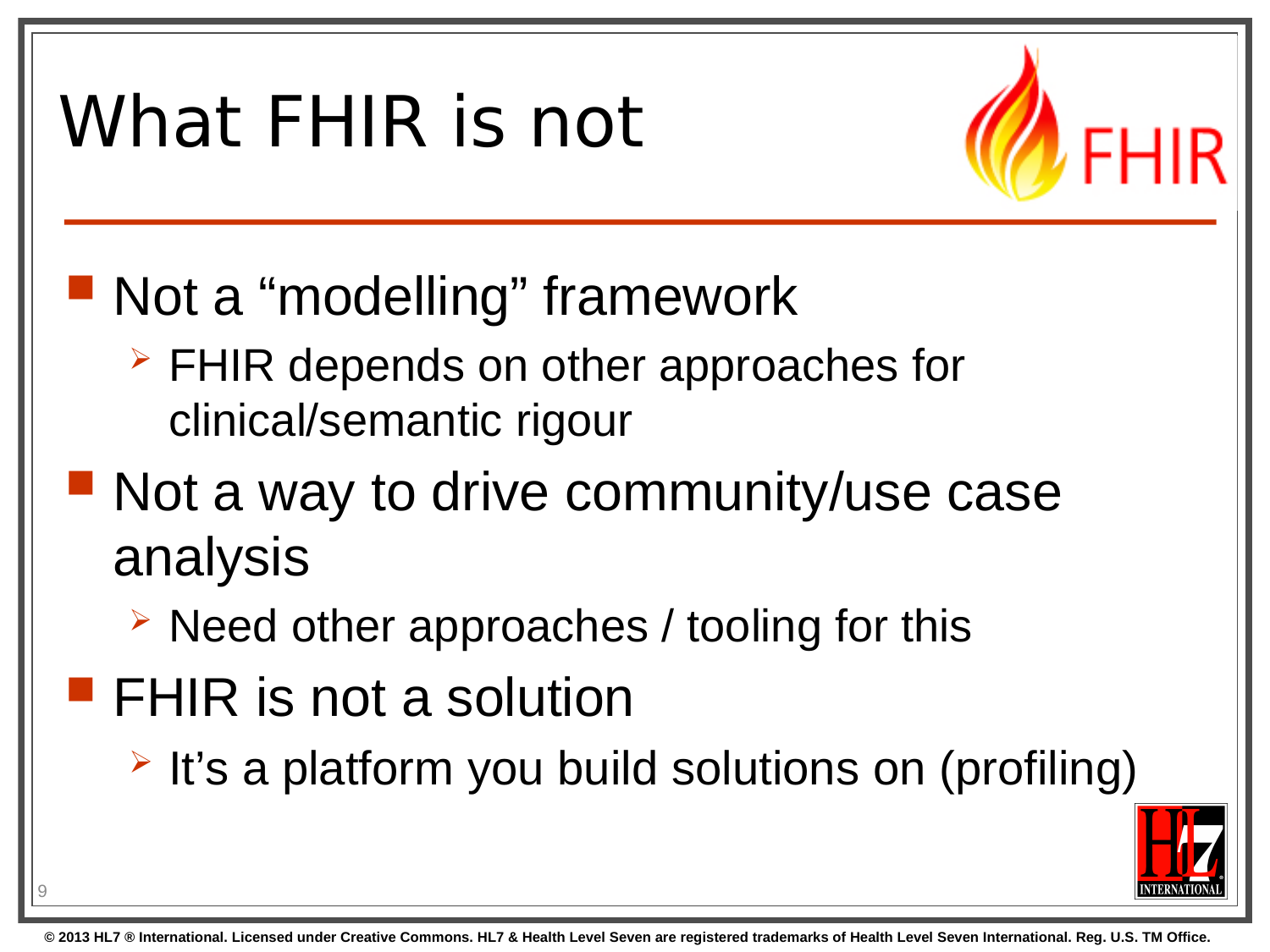

# What FHIR is not
Not a “modelling” framework
FHIR depends on other approaches for clinical/semantic rigour
Not a way to drive community/use case analysis
Need other approaches / tooling for this
FHIR is not a solution
It’s a platform you build solutions on (profiling)
9